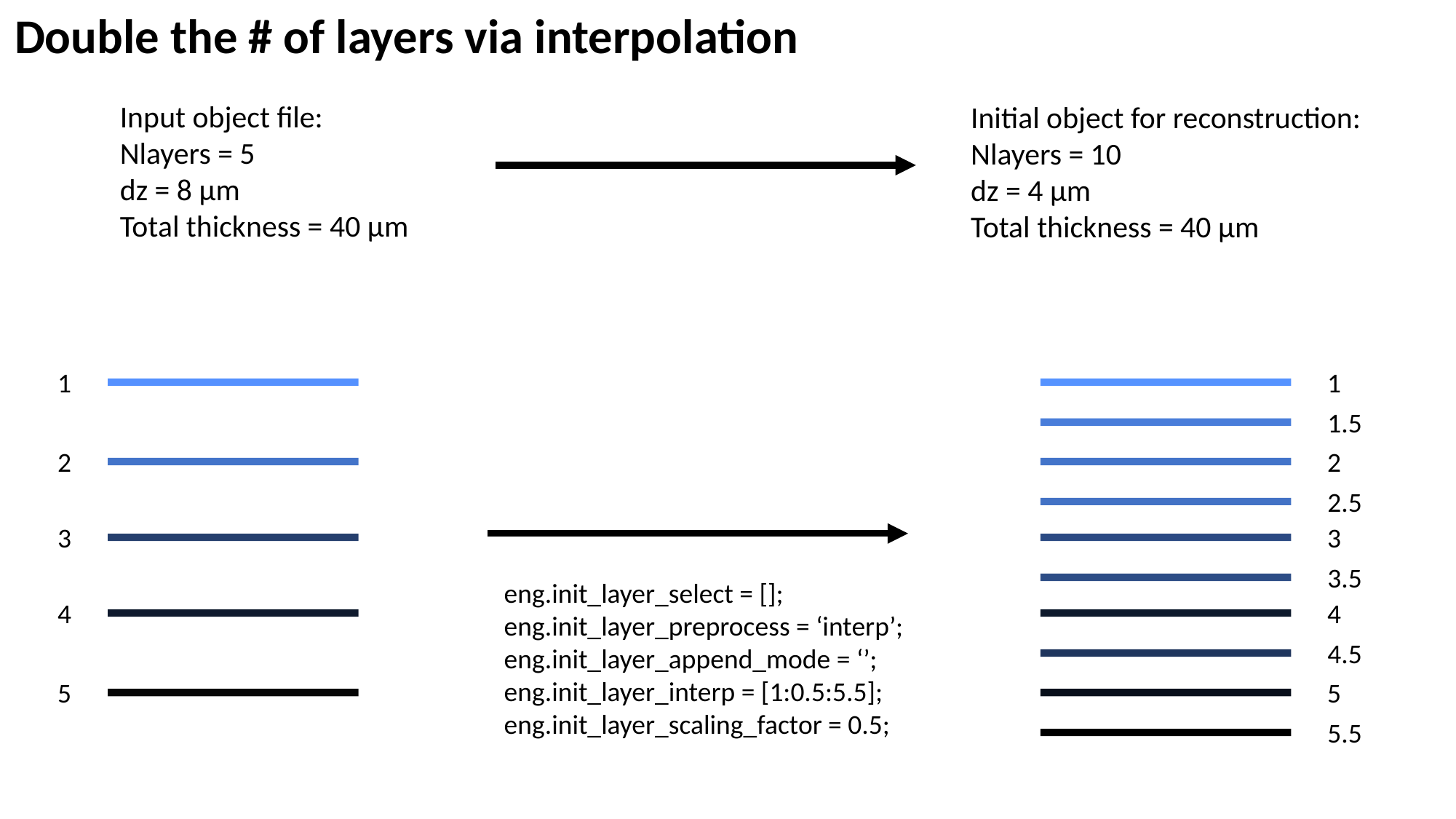

Double the # of layers via interpolation
Input object file:
Nlayers = 5
dz = 8 μm
Total thickness = 40 μm
Initial object for reconstruction:
Nlayers = 10
dz = 4 μm
Total thickness = 40 μm
1

2

3

4

5

1

1.5

2
2.5
3
3.5
4
4.5
5
5.5
eng.init_layer_select = [];
eng.init_layer_preprocess = ‘interp’;
eng.init_layer_append_mode = ‘’;
eng.init_layer_interp = [1:0.5:5.5];
eng.init_layer_scaling_factor = 0.5;